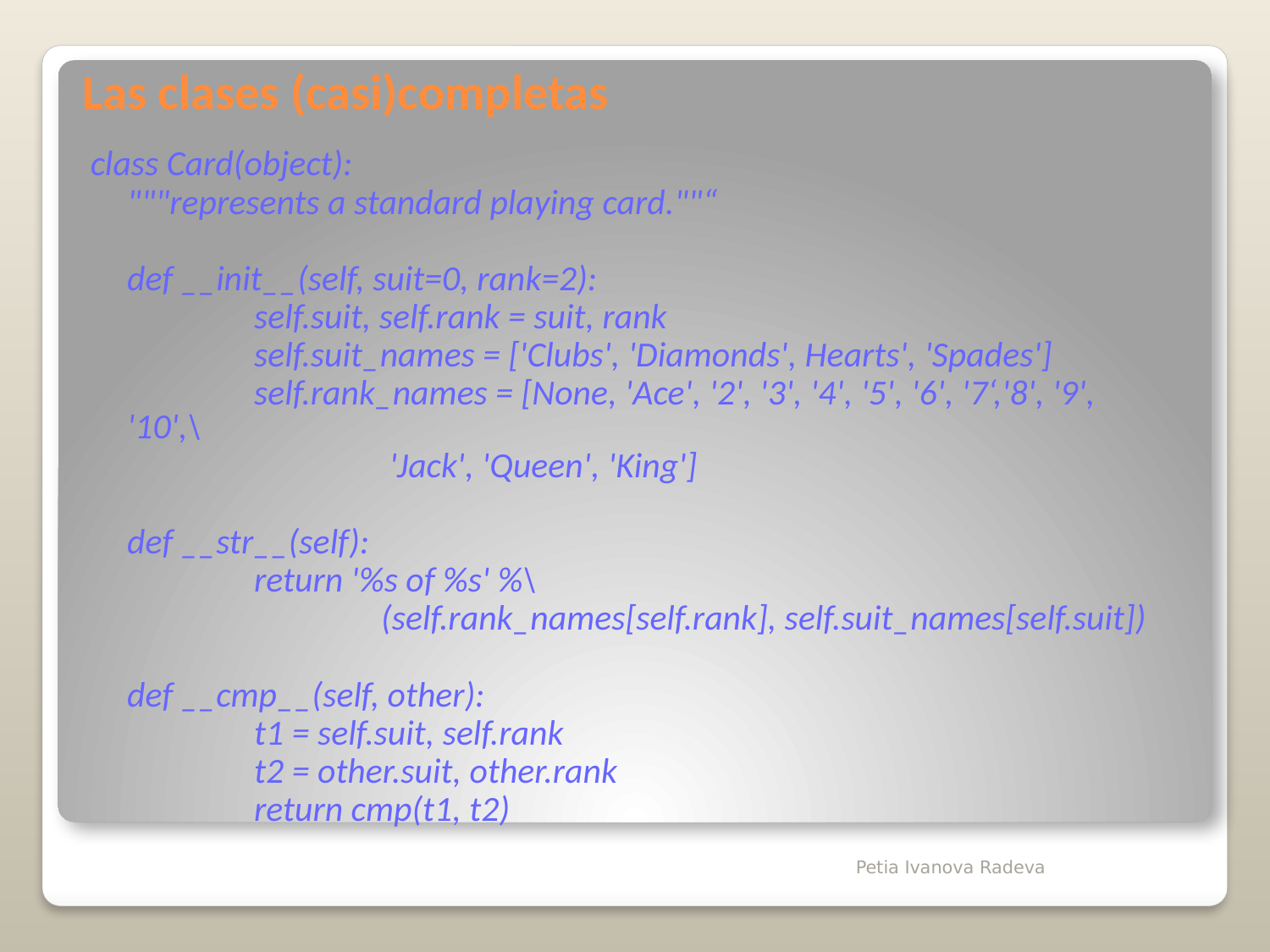

Las clases (casi)completas
class Card(object):
	"""represents a standard playing card.""“

	def __init__(self, suit=0, rank=2):
		self.suit, self.rank = suit, rank
		self.suit_names = ['Clubs', 'Diamonds', Hearts', 'Spades']
		self.rank_names = [None, 'Ace', '2', '3', '4', '5', '6', '7‘,'8', '9', '10',\
			 'Jack', 'Queen', 'King']

	def __str__(self):
		return '%s of %s' %\
			(self.rank_names[self.rank], self.suit_names[self.suit])

	def __cmp__(self, other):
		t1 = self.suit, self.rank
		t2 = other.suit, other.rank
		return cmp(t1, t2)